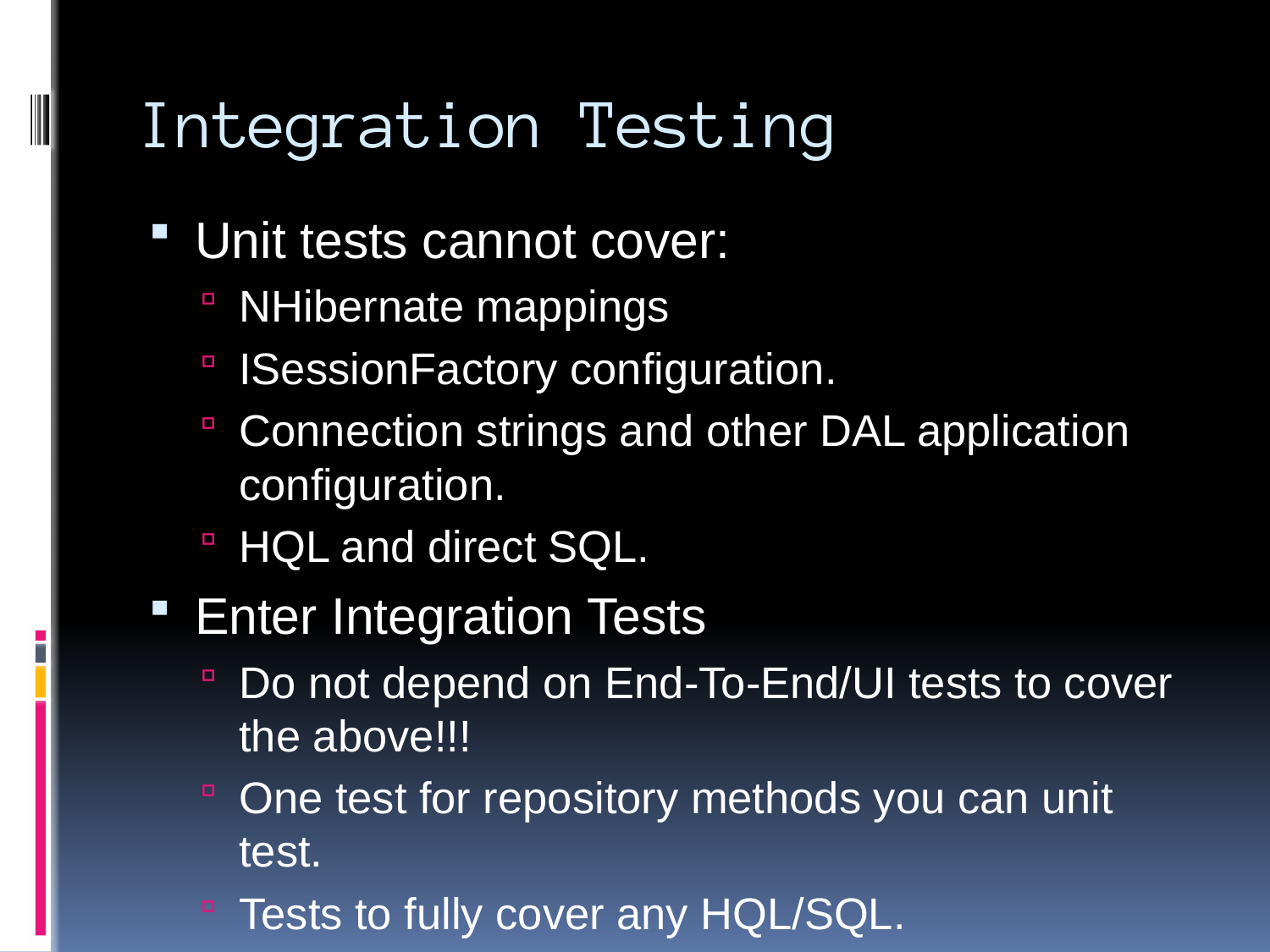

# Integration Testing
Unit tests cannot cover:
NHibernate mappings
ISessionFactory configuration.
Connection strings and other DAL application configuration.
HQL and direct SQL.
Enter Integration Tests
Do not depend on End-To-End/UI tests to cover the above!!!
One test for repository methods you can unit test.
Tests to fully cover any HQL/SQL.